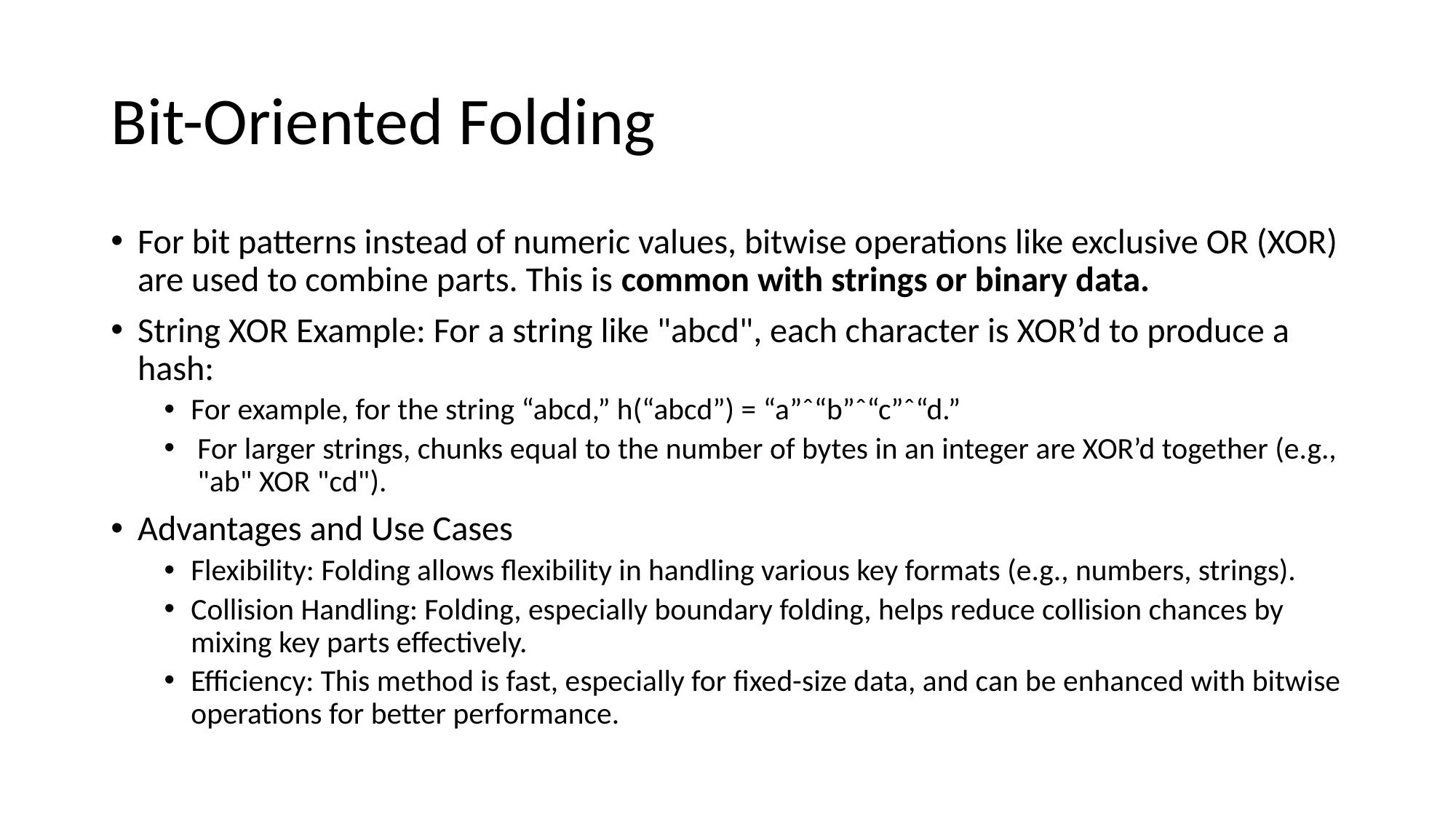

# Bit-Oriented Folding
For bit patterns instead of numeric values, bitwise operations like exclusive OR (XOR) are used to combine parts. This is common with strings or binary data.
String XOR Example: For a string like "abcd", each character is XOR’d to produce a hash:
For example, for the string “abcd,” h(“abcd”) = “a”ˆ“b”ˆ“c”ˆ“d.”
For larger strings, chunks equal to the number of bytes in an integer are XOR’d together (e.g., "ab" XOR "cd").
Advantages and Use Cases
Flexibility: Folding allows flexibility in handling various key formats (e.g., numbers, strings).
Collision Handling: Folding, especially boundary folding, helps reduce collision chances by mixing key parts effectively.
Efficiency: This method is fast, especially for fixed-size data, and can be enhanced with bitwise operations for better performance.